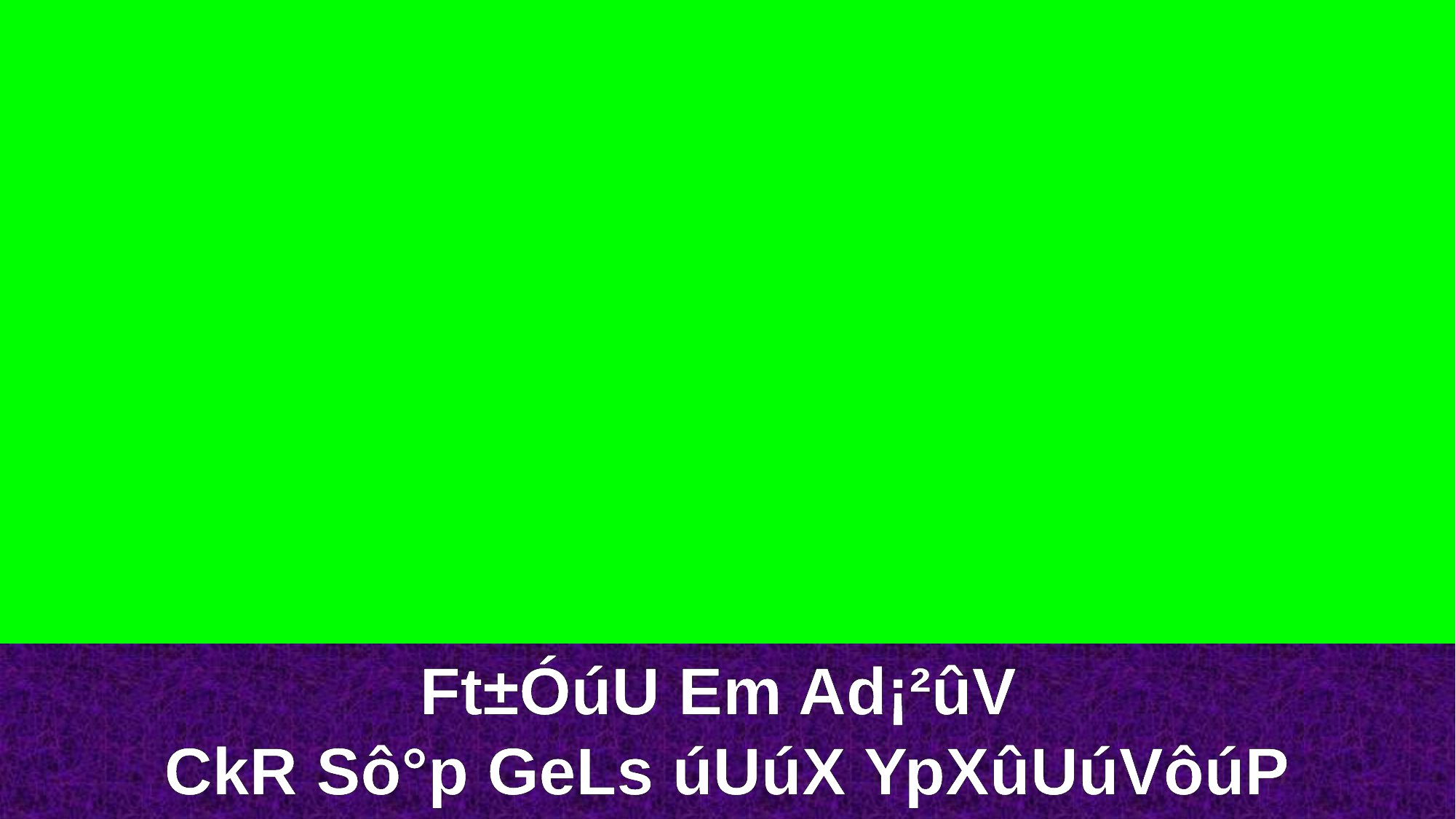

Ft±ÓúU Em Ad¡²ûV
CkR Sô°p GeLs úUúX YpXûUúVôúP